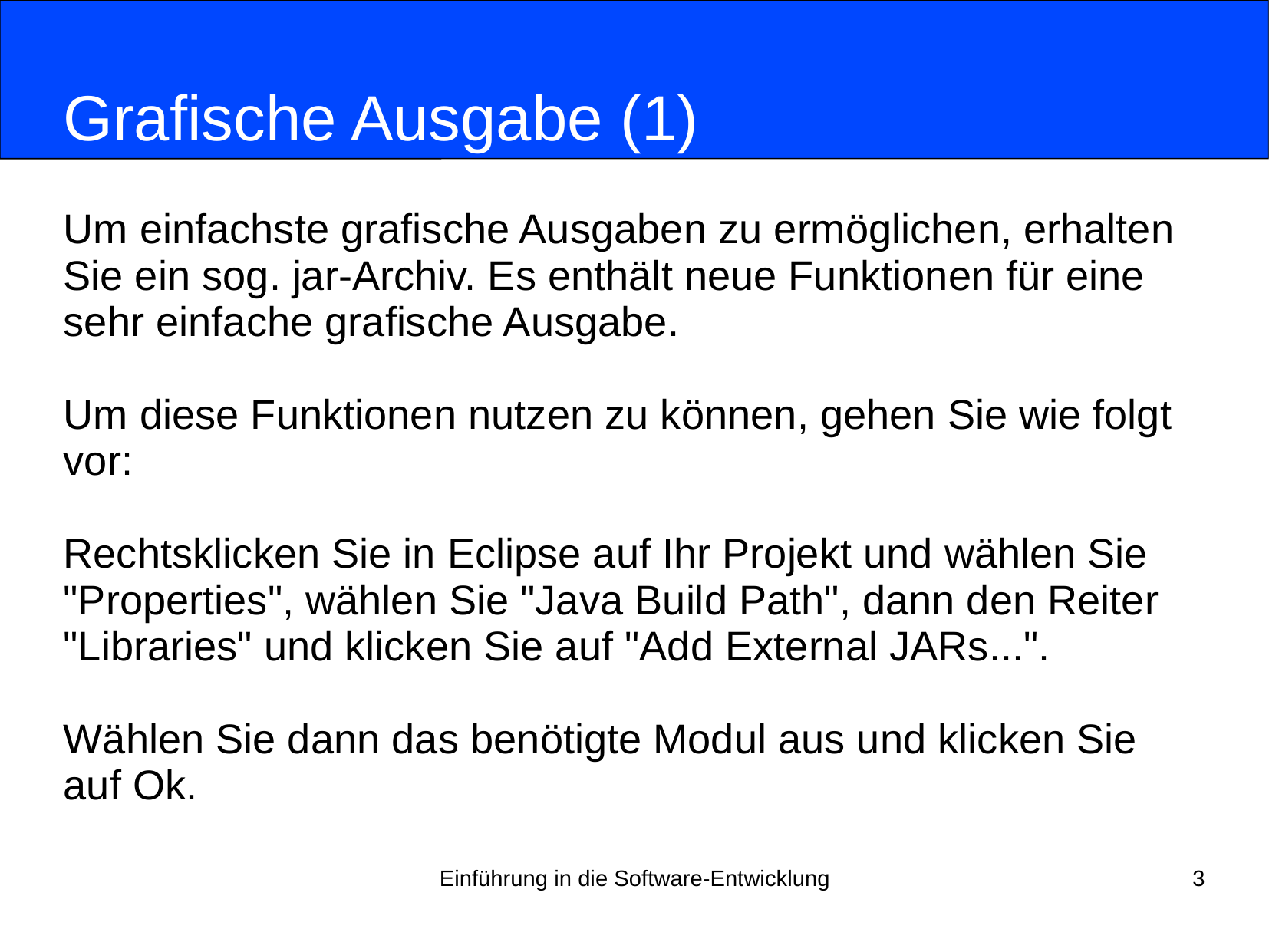

# Grafische Ausgabe (1)
Um einfachste grafische Ausgaben zu ermöglichen, erhalten Sie ein sog. jar-Archiv. Es enthält neue Funktionen für eine sehr einfache grafische Ausgabe.

Um diese Funktionen nutzen zu können, gehen Sie wie folgt vor:

Rechtsklicken Sie in Eclipse auf Ihr Projekt und wählen Sie "Properties", wählen Sie "Java Build Path", dann den Reiter "Libraries" und klicken Sie auf "Add External JARs...".

Wählen Sie dann das benötigte Modul aus und klicken Sie auf Ok.

Einführung in die Software-Entwicklung
3